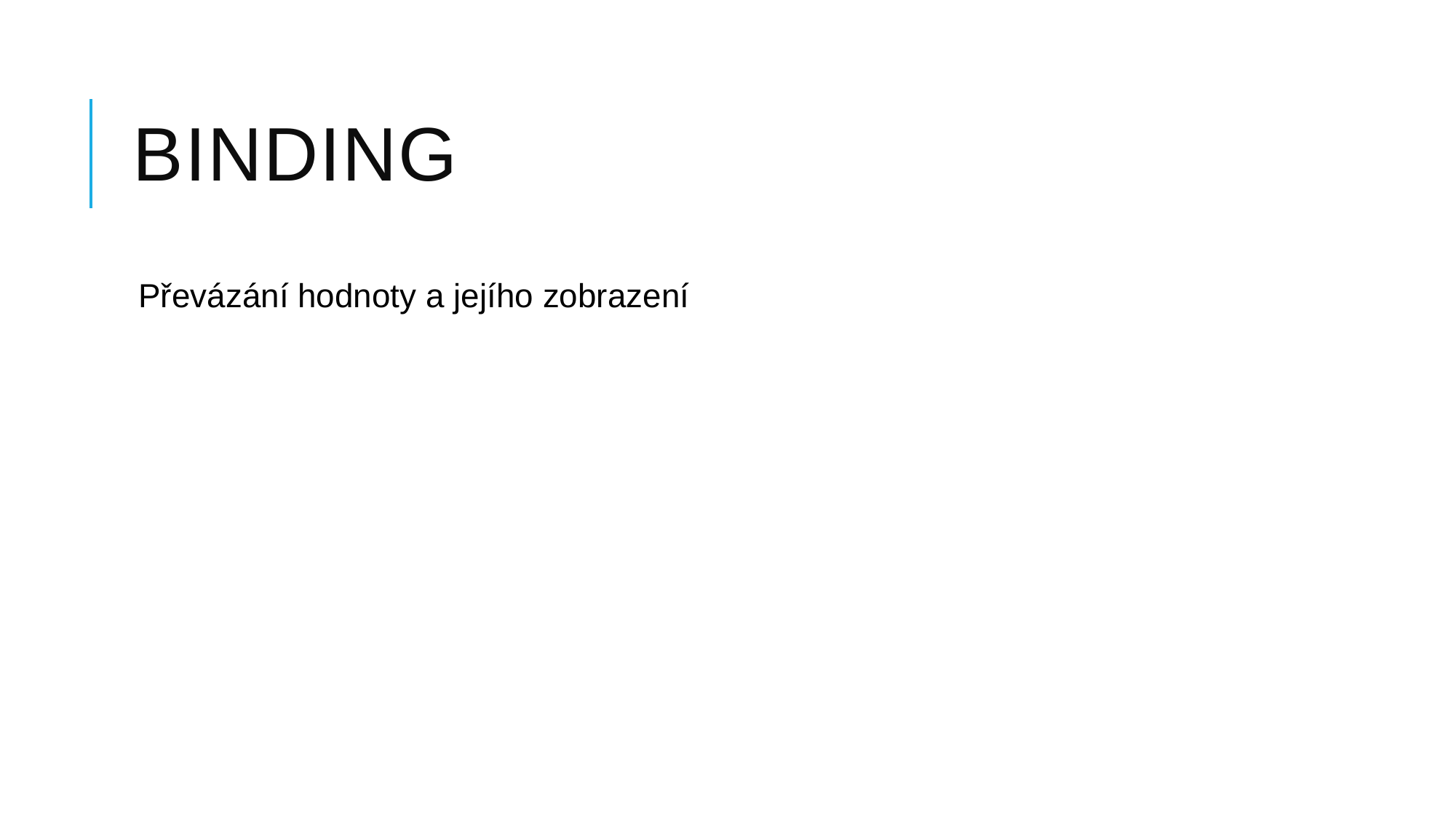

# Binding
Převázání hodnoty a jejího zobrazení